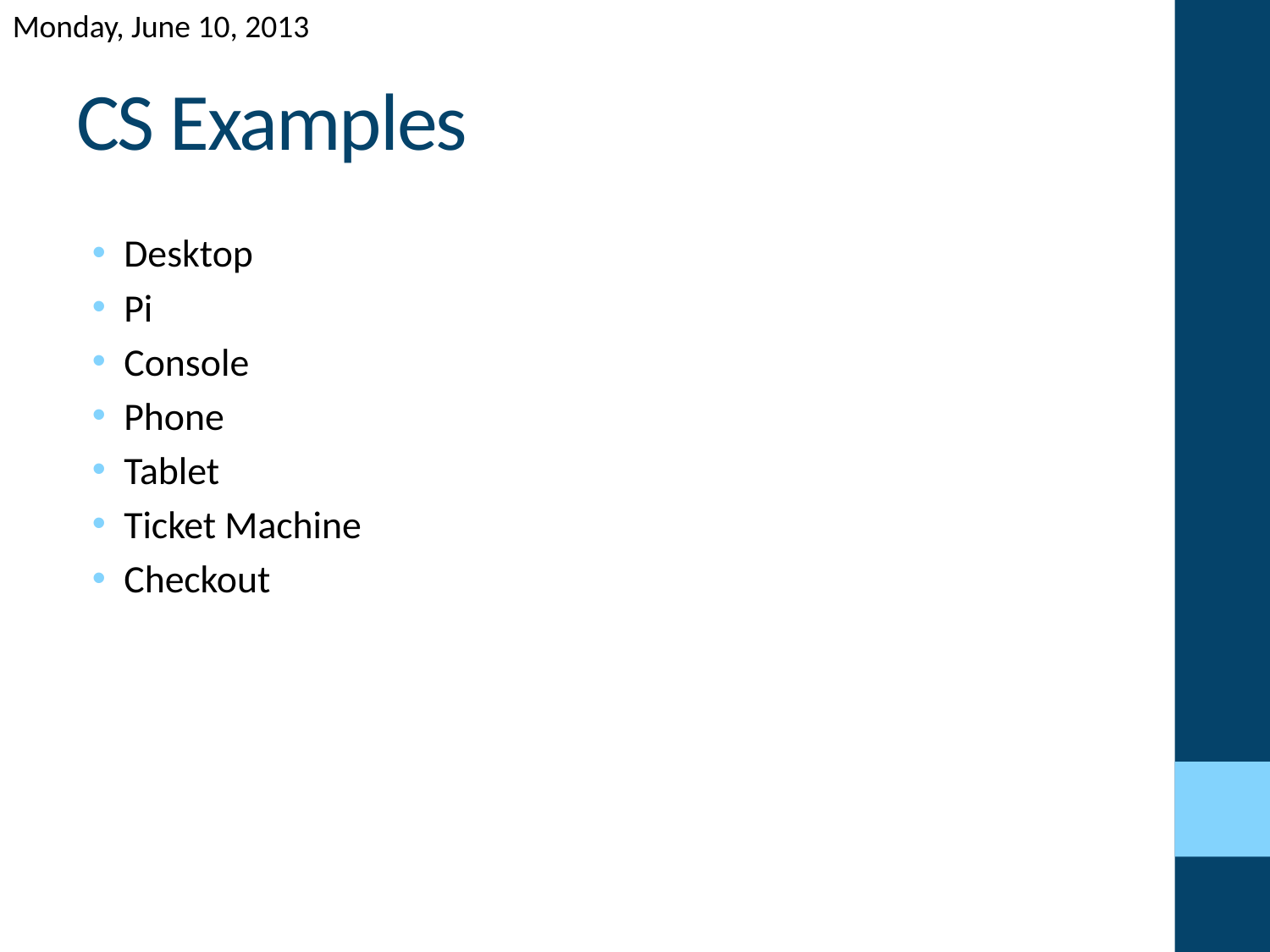

# CS Examples
Desktop
Pi
Console
Phone
Tablet
Ticket Machine
Checkout